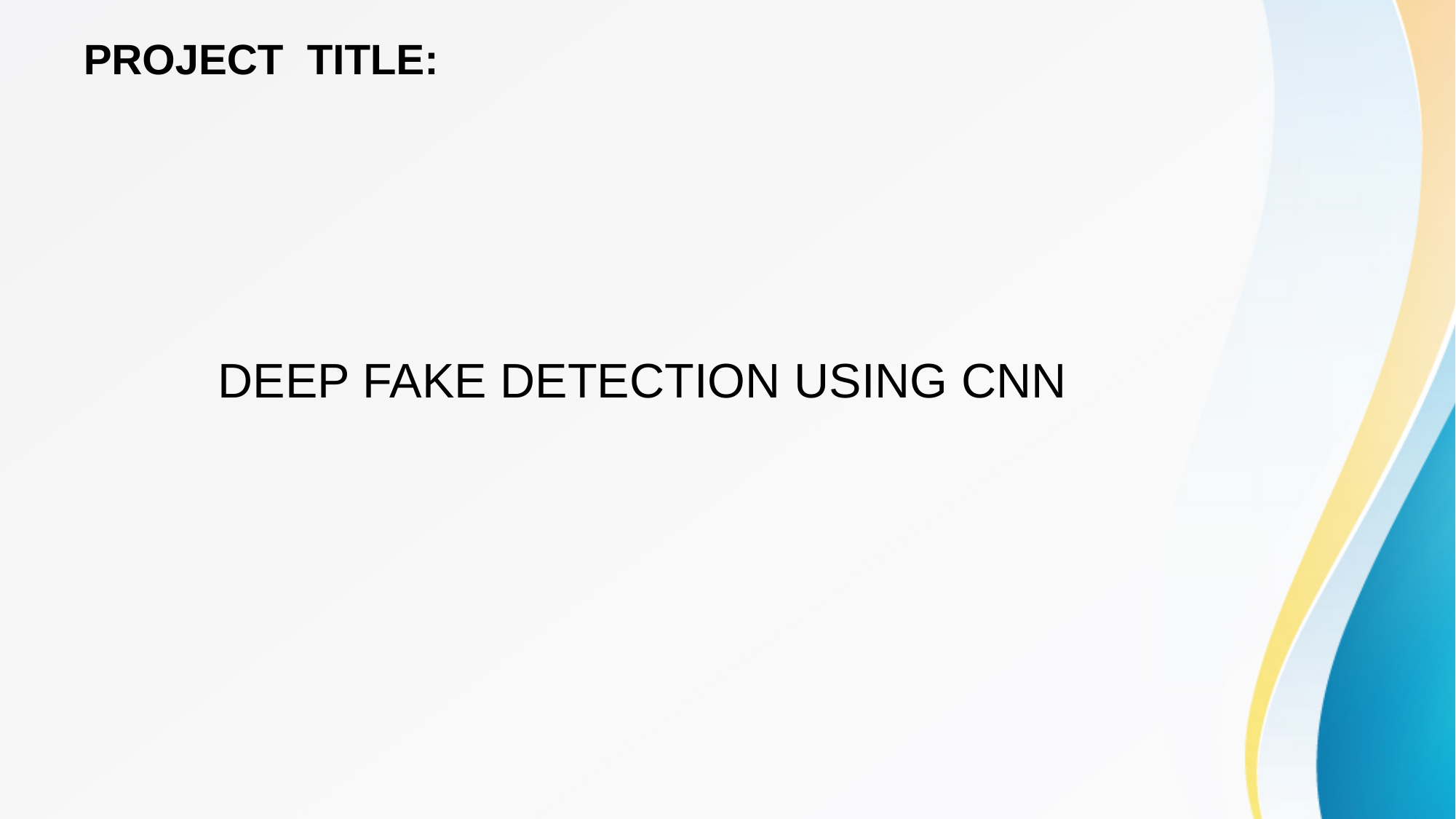

# PROJECT  TITLE:

          DEEP FAKE DETECTION USING CNN